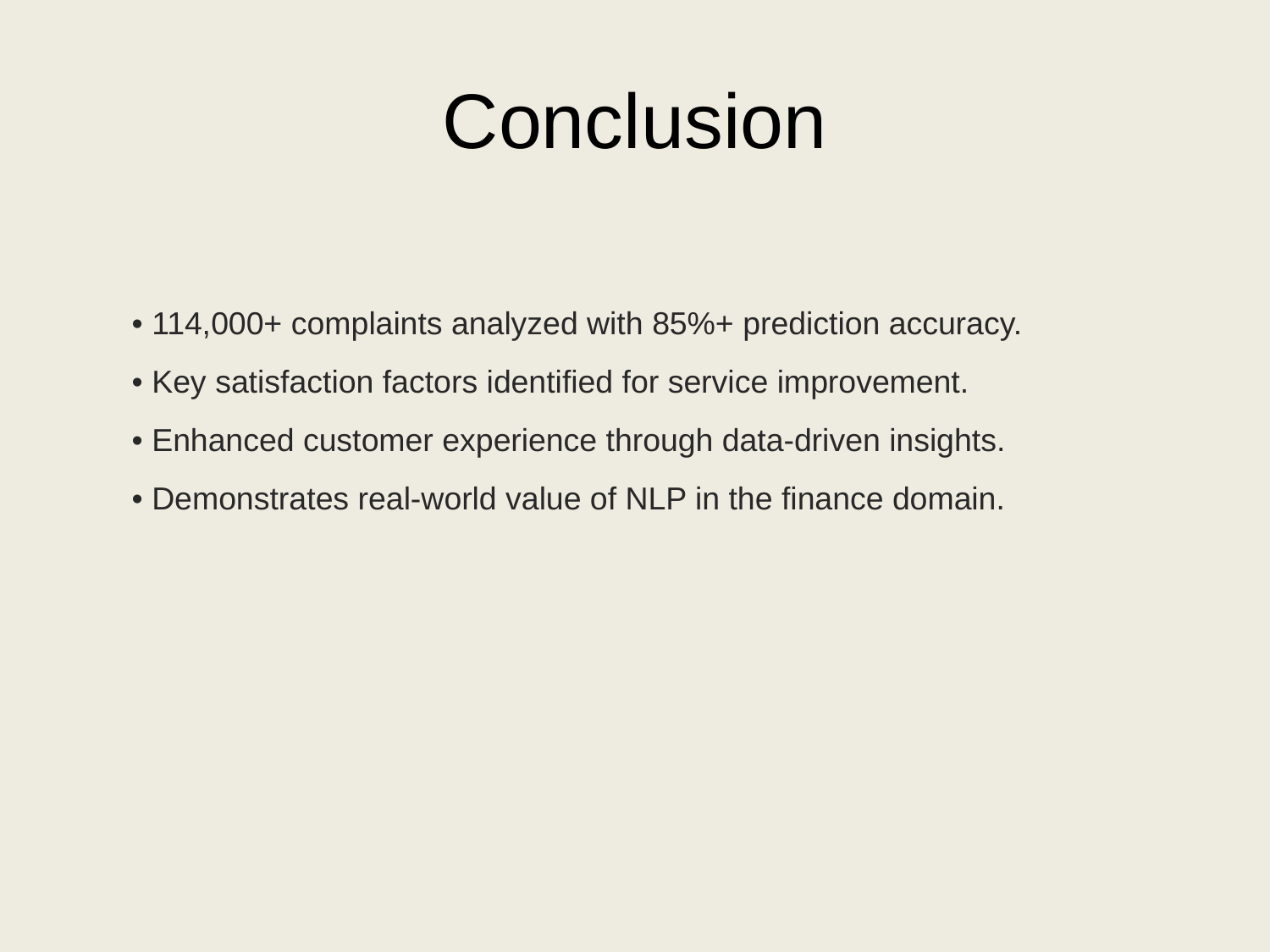

# Conclusion

• 114,000+ complaints analyzed with 85%+ prediction accuracy.
• Key satisfaction factors identified for service improvement.
• Enhanced customer experience through data-driven insights.
• Demonstrates real-world value of NLP in the finance domain.